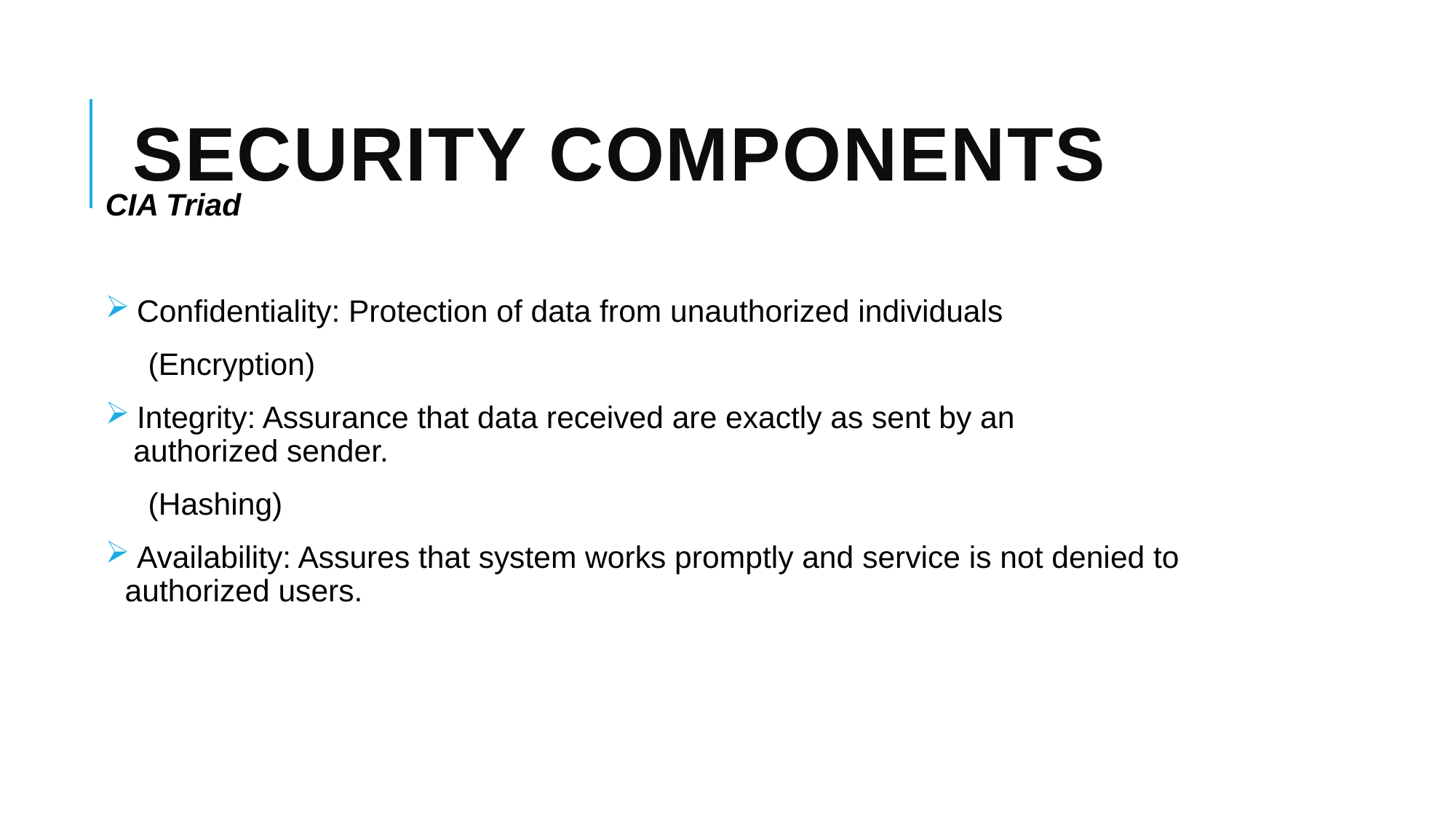

# Security Components
CIA Triad

 Confidentiality: Protection of data from unauthorized individuals
     (Encryption)
 Integrity: Assurance that data received are exactly as sent by an
  authorized sender.
     (Hashing)
 Availability: Assures that system works promptly and service is not denied to
 authorized users.